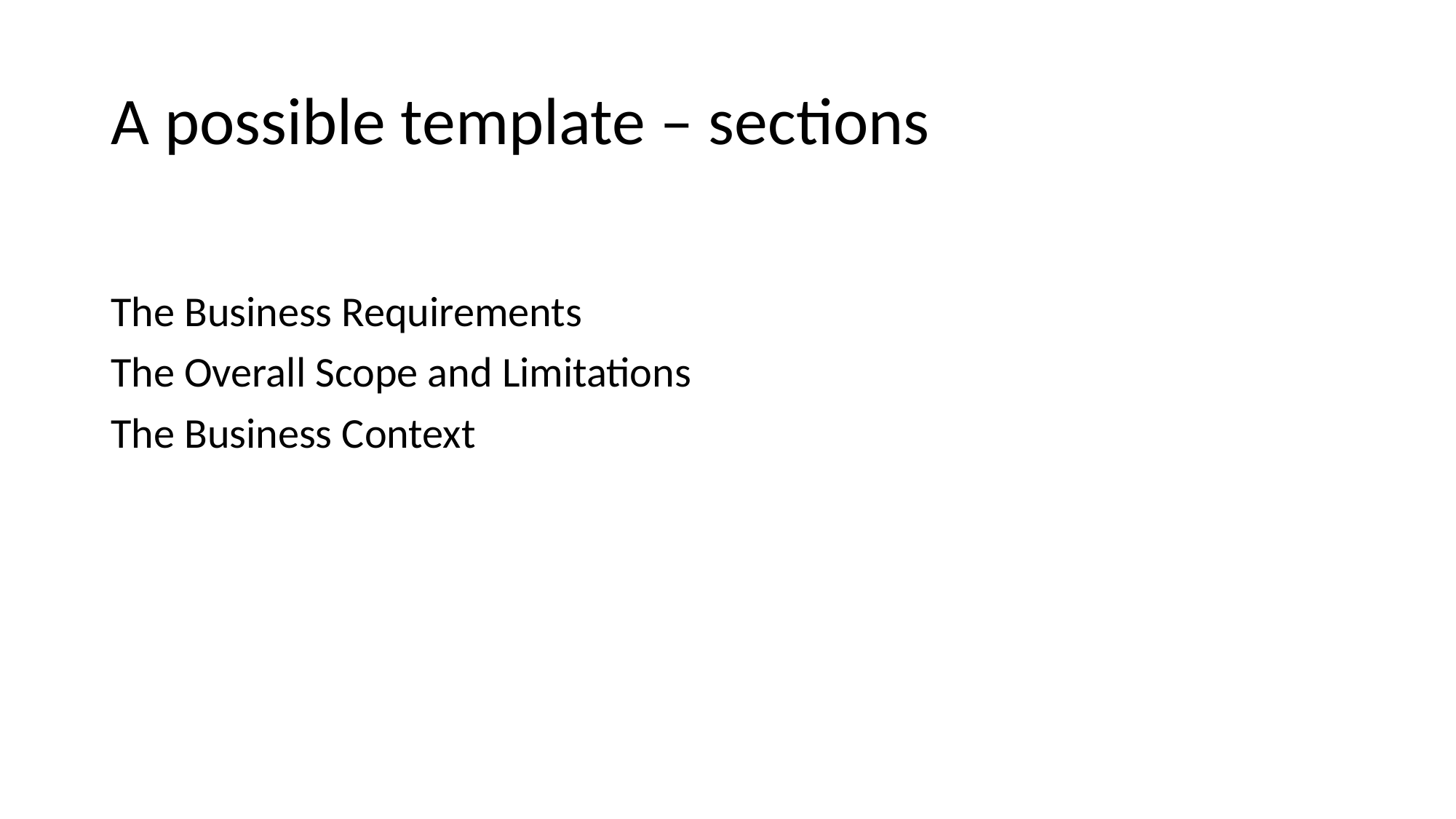

# A possible template – sections

The Business Requirements
The Overall Scope and Limitations
The Business Context